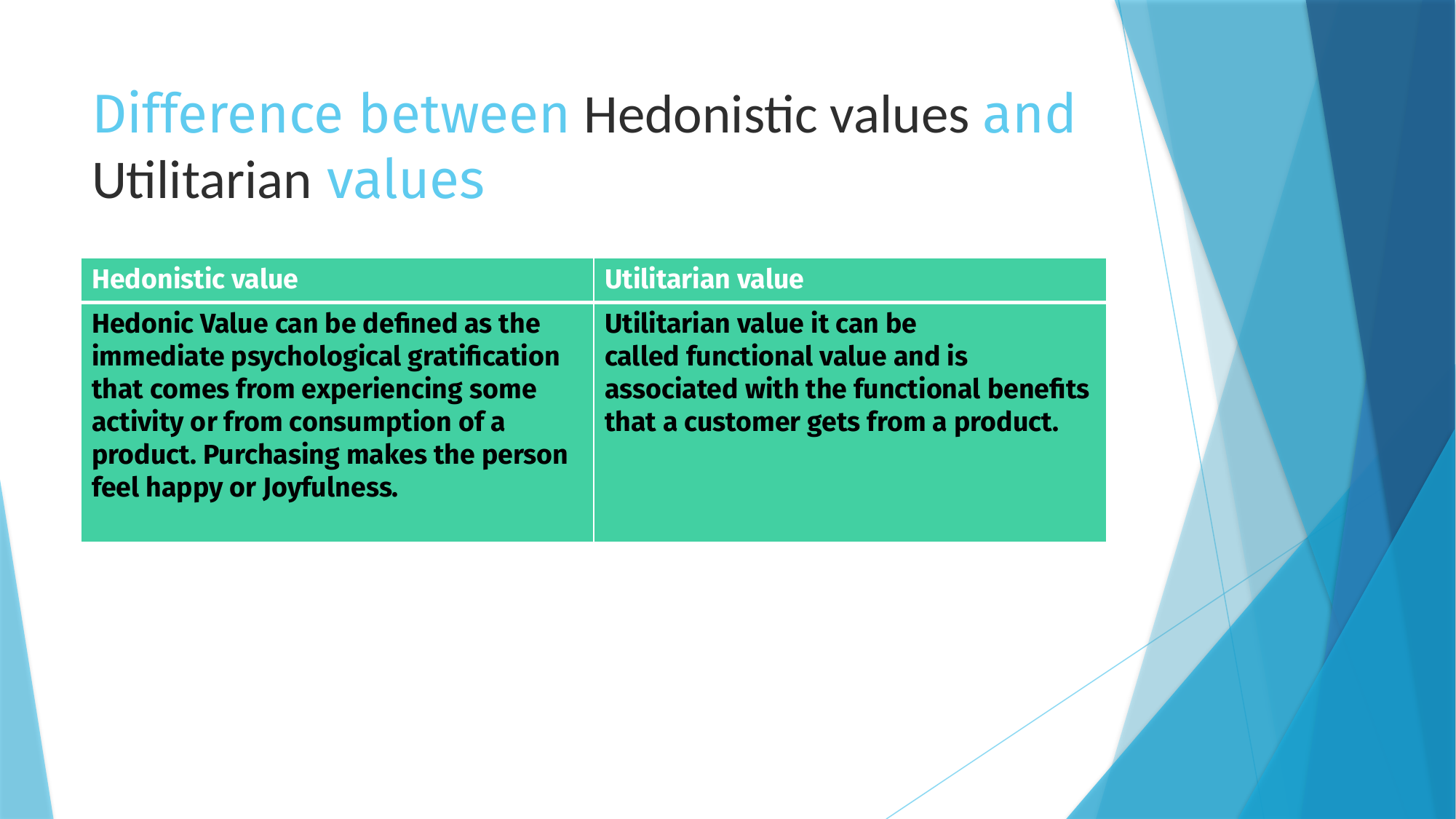

# Difference between Hedonistic values and  Utilitarian values
| Hedonistic value | Utilitarian value |
| --- | --- |
| Hedonic Value can be defined as the immediate psychological gratification that comes from experiencing some activity or from consumption of a product. Purchasing makes the person feel happy or Joyfulness. | Utilitarian value it can be called functional value and is associated with the functional benefits that a customer gets from a product. |